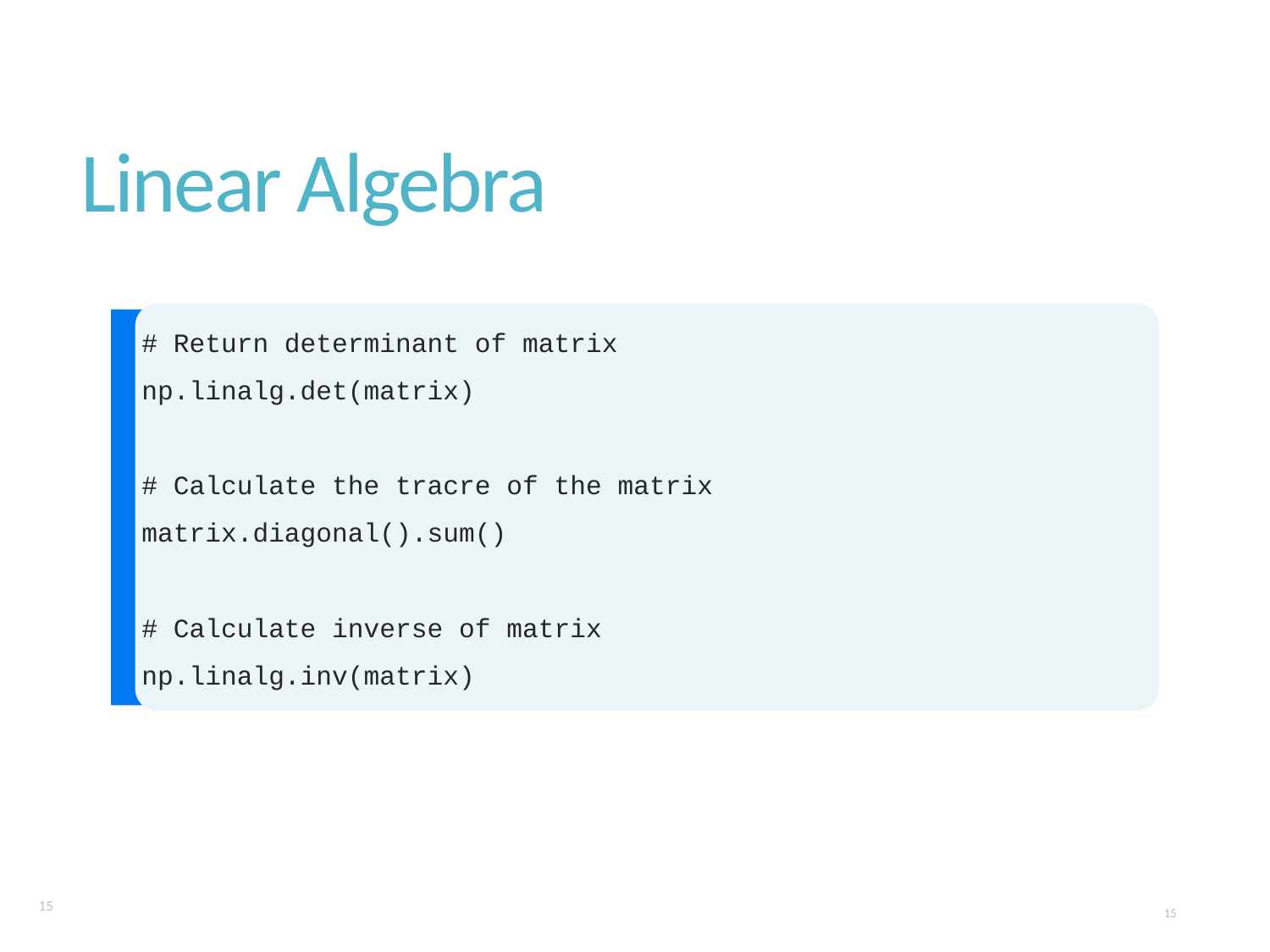

# Linear Algebra
# Return determinant of matrix
np.linalg.det(matrix)

# Calculate the tracre of the matrix
matrix.diagonal().sum()

# Calculate inverse of matrix
np.linalg.inv(matrix)